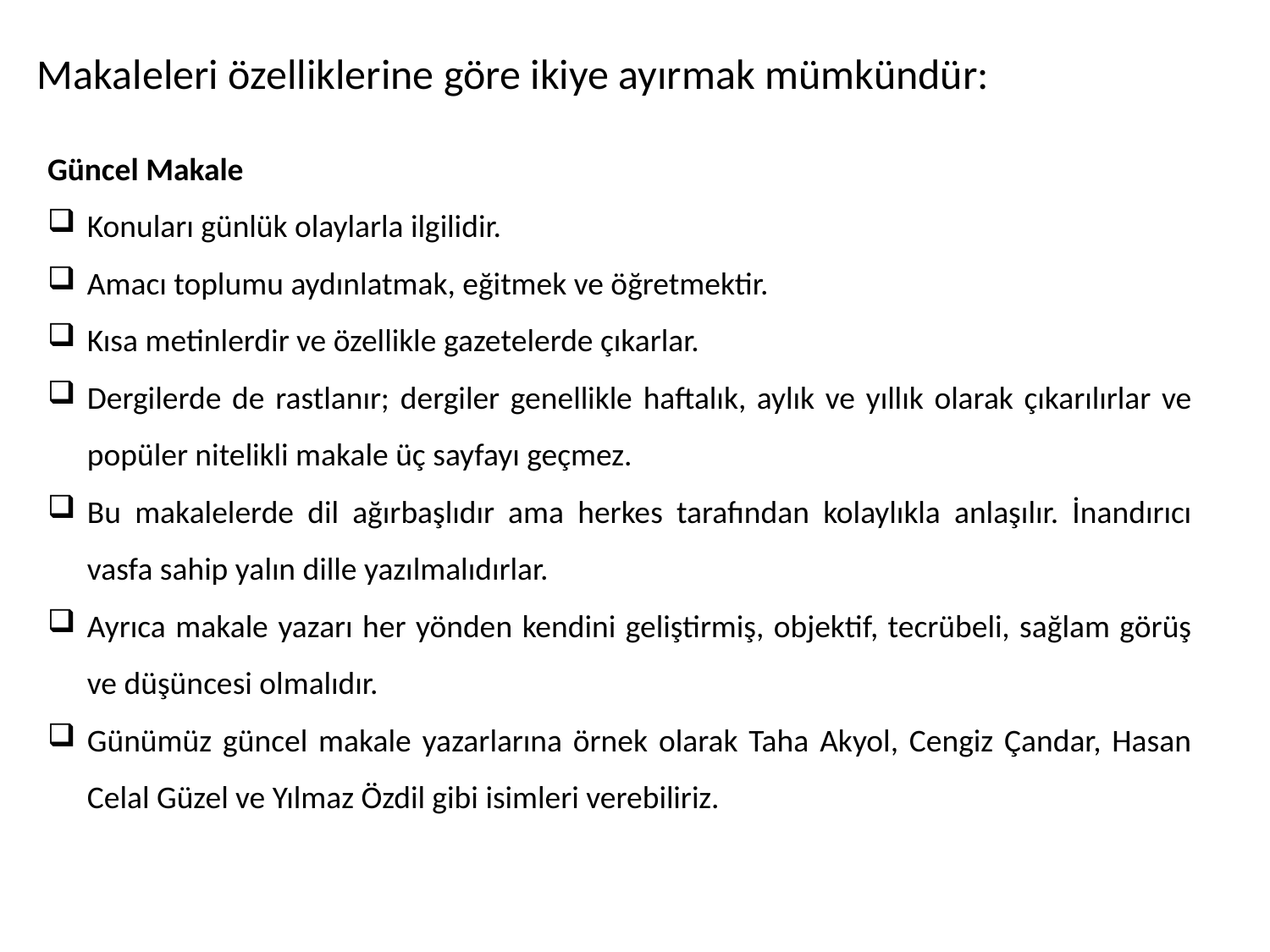

Makaleleri özelliklerine göre ikiye ayırmak mümkündür:
Güncel Makale
Konuları günlük olaylarla ilgilidir.
Amacı toplumu aydınlatmak, eğitmek ve öğretmektir.
Kısa metinlerdir ve özellikle gazetelerde çıkarlar.
Dergilerde de rastlanır; dergiler genellikle haftalık, aylık ve yıllık olarak çıkarılırlar ve popüler nitelikli makale üç sayfayı geçmez.
Bu makalelerde dil ağırbaşlıdır ama herkes tarafından kolaylıkla anlaşılır. İnandırıcı vasfa sahip yalın dille yazılmalıdırlar.
Ayrıca makale yazarı her yönden kendini geliştirmiş, objektif, tecrübeli, sağlam görüş ve düşüncesi olmalıdır.
Günümüz güncel makale yazarlarına örnek olarak Taha Akyol, Cengiz Çandar, Hasan Celal Güzel ve Yılmaz Özdil gibi isimleri verebiliriz.